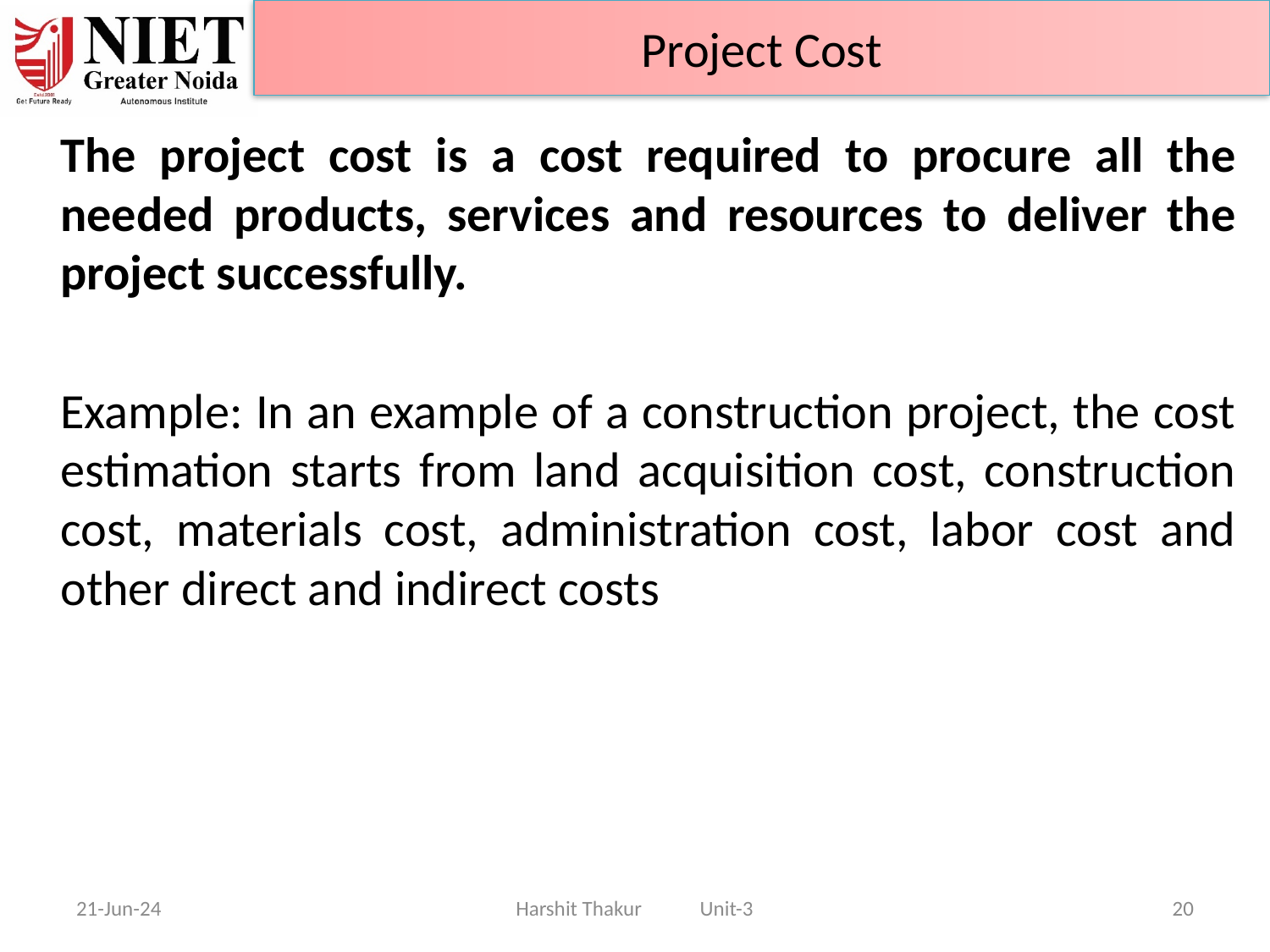

Project Cost
	The project cost is a cost required to procure all the needed products, services and resources to deliver the project successfully.

	Example: In an example of a construction project, the cost estimation starts from land acquisition cost, construction cost, materials cost, administration cost, labor cost and other direct and indirect costs

21-Jun-24
Harshit Thakur            Unit-3
20